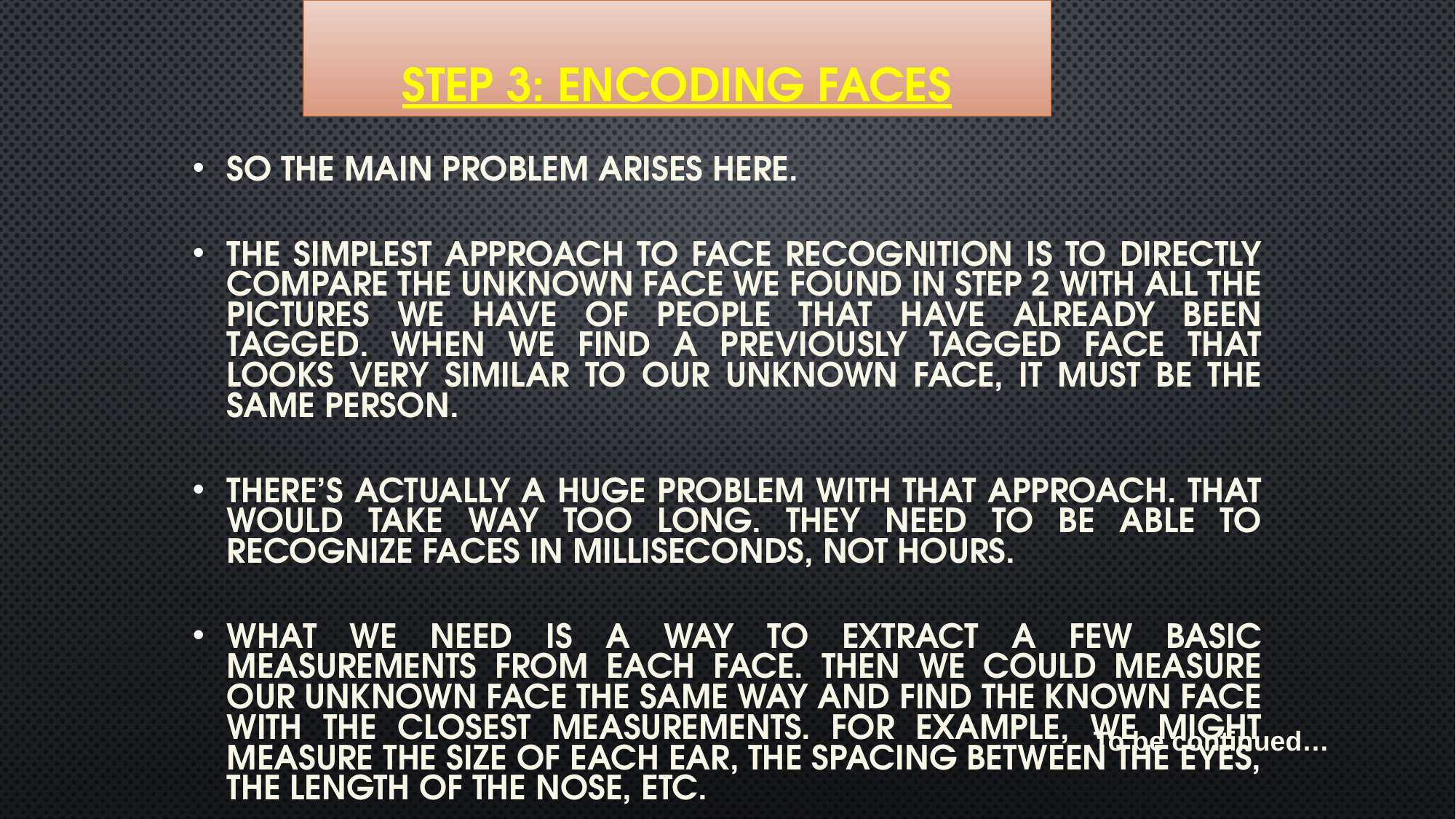

# Step 3: Encoding Faces
So the main problem arises here.
The simplest approach to face recognition is to directly compare the unknown face we found in Step 2 with all the pictures we have of people that have already been tagged. When we find a previously tagged face that looks very similar to our unknown face, it must be the same person.
There’s actually a huge problem with that approach. That would take way too long. They need to be able to recognize faces in milliseconds, not hours.
What we need is a way to extract a few basic measurements from each face. Then we could measure our unknown face the same way and find the known face with the closest measurements. For example, we might measure the size of each ear, the spacing between the eyes, the length of the nose, etc.

To be continued…